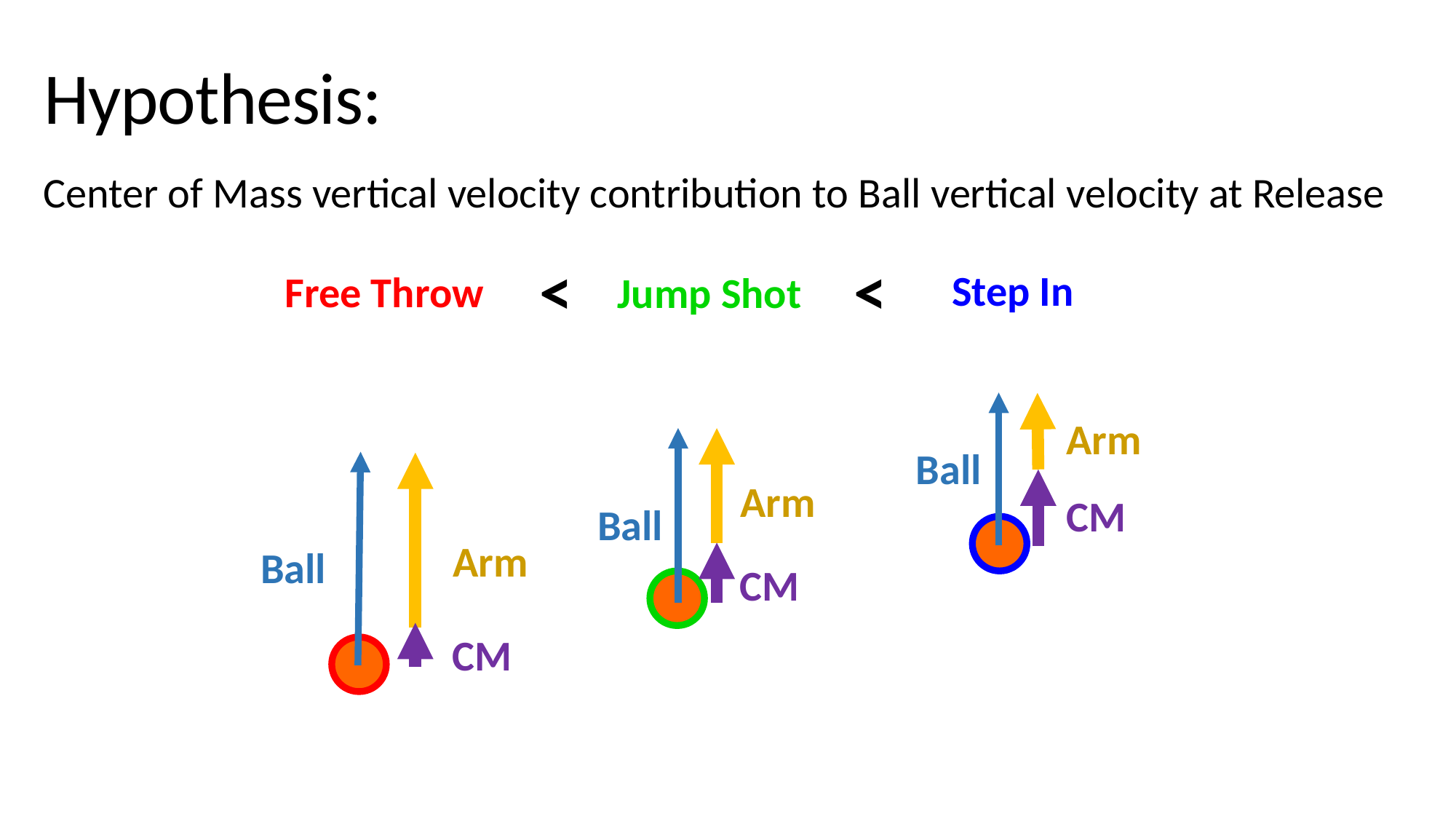

Hypothesis:
Center of Mass vertical velocity contribution to Ball vertical velocity at Release
<
<
Step In
Free Throw
Jump Shot
Arm
Ball
Arm
CM
Ball

Arm
Ball
CM

CM